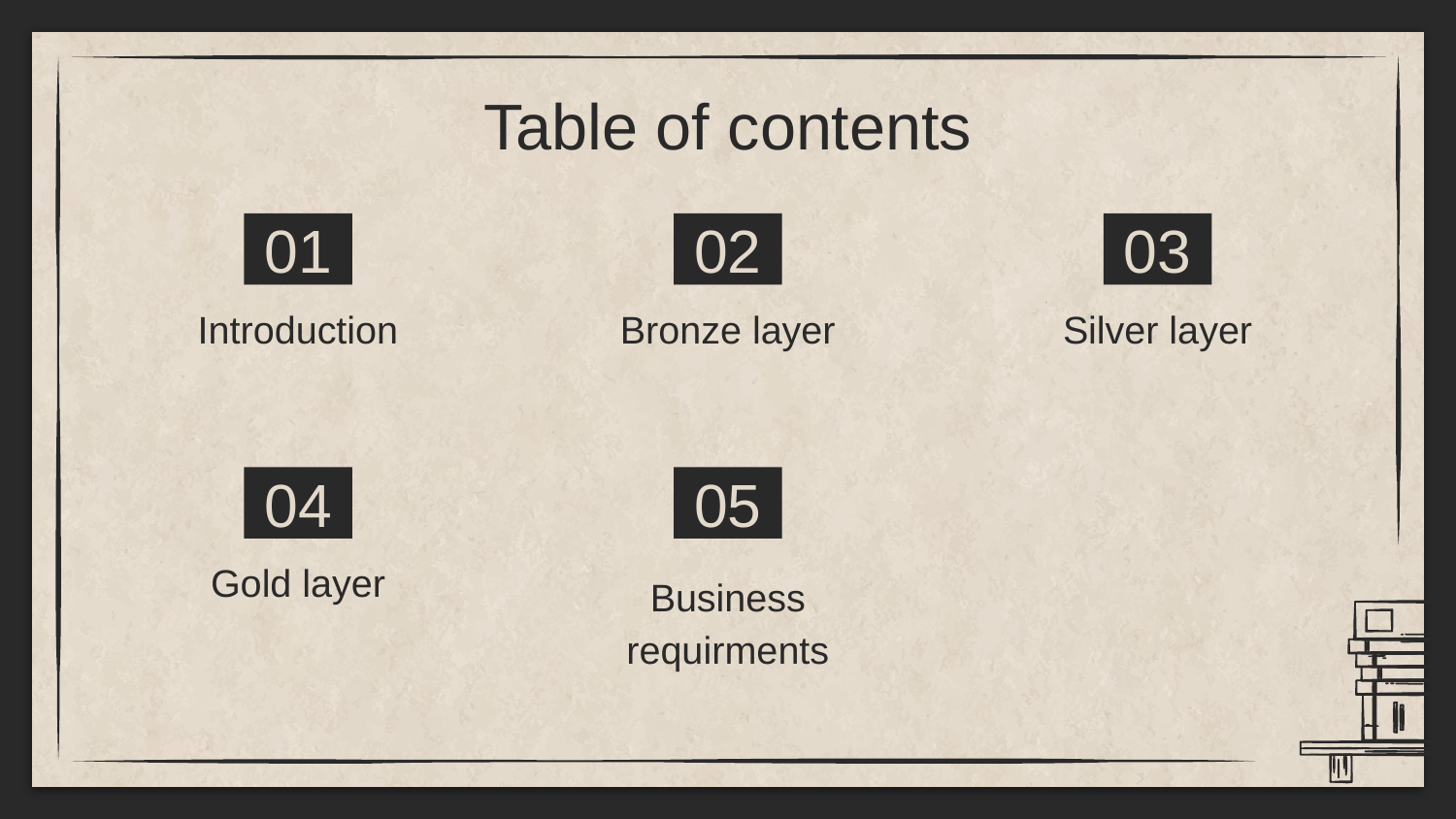

# Table of contents
01
02
03
Introduction
Bronze layer
Silver layer
04
05
Business requirments
Gold layer